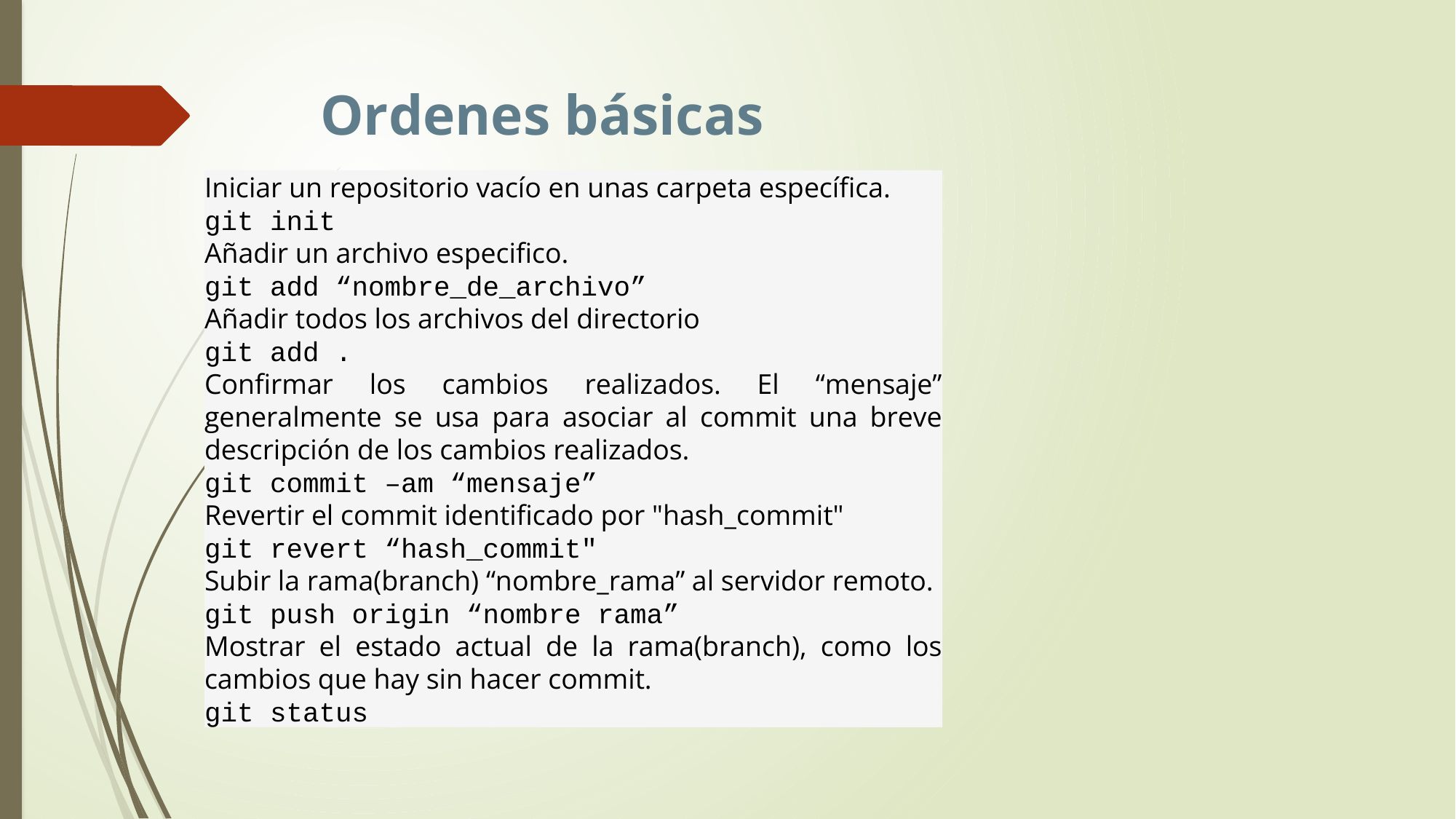

# Ordenes básicas
Iniciar un repositorio vacío en unas carpeta específica.
git init
Añadir un archivo especifico.
git add “nombre_de_archivo”
Añadir todos los archivos del directorio
git add .
Confirmar los cambios realizados. El “mensaje” generalmente se usa para asociar al commit una breve descripción de los cambios realizados.
git commit –am “mensaje”
Revertir el commit identificado por "hash_commit"
git revert “hash_commit"
Subir la rama(branch) “nombre_rama” al servidor remoto.
git push origin “nombre rama”
Mostrar el estado actual de la rama(branch), como los cambios que hay sin hacer commit.
git status